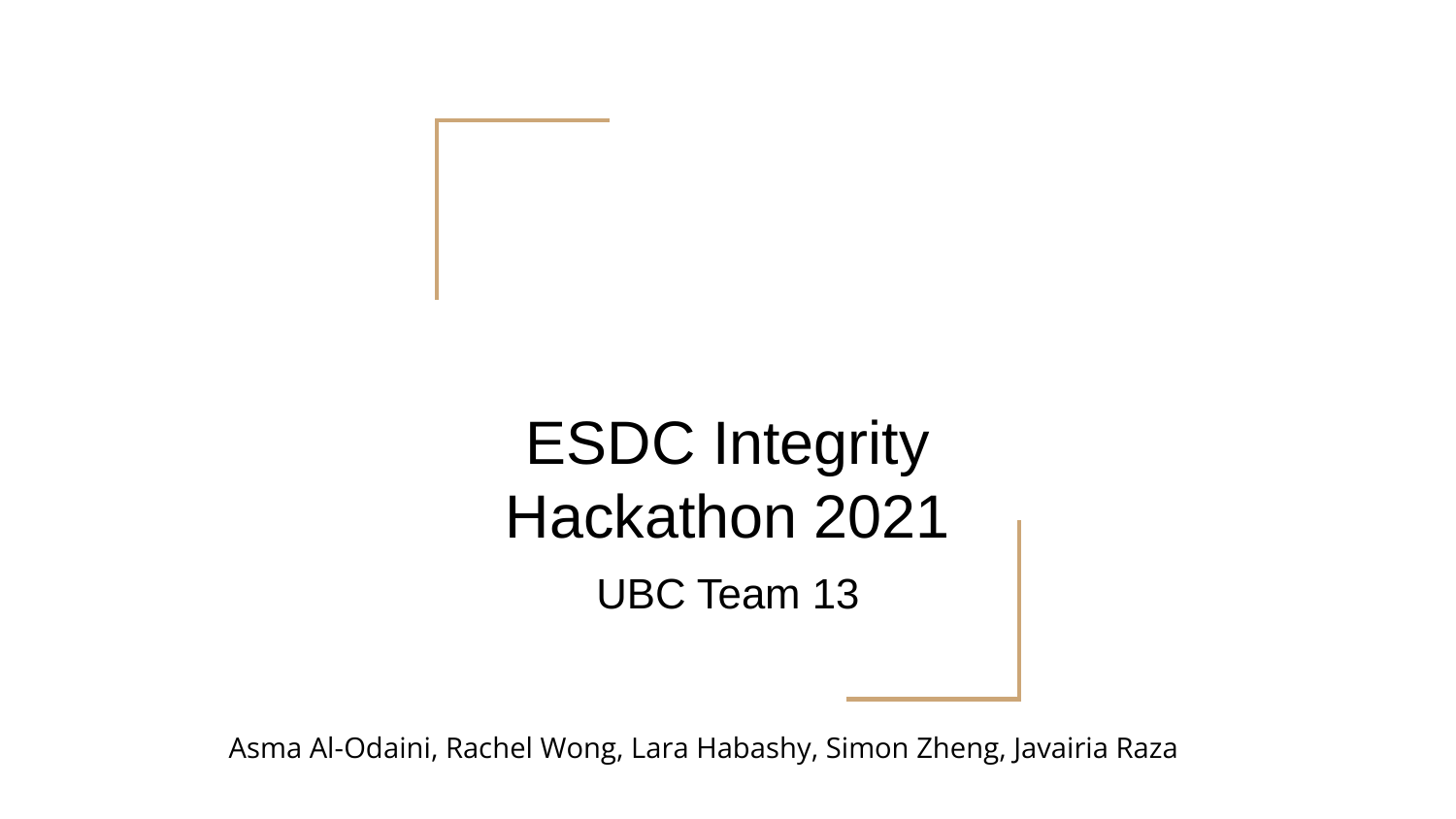

# ESDC Integrity Hackathon 2021
UBC Team 13
Asma Al-Odaini, Rachel Wong, Lara Habashy, Simon Zheng, Javairia Raza